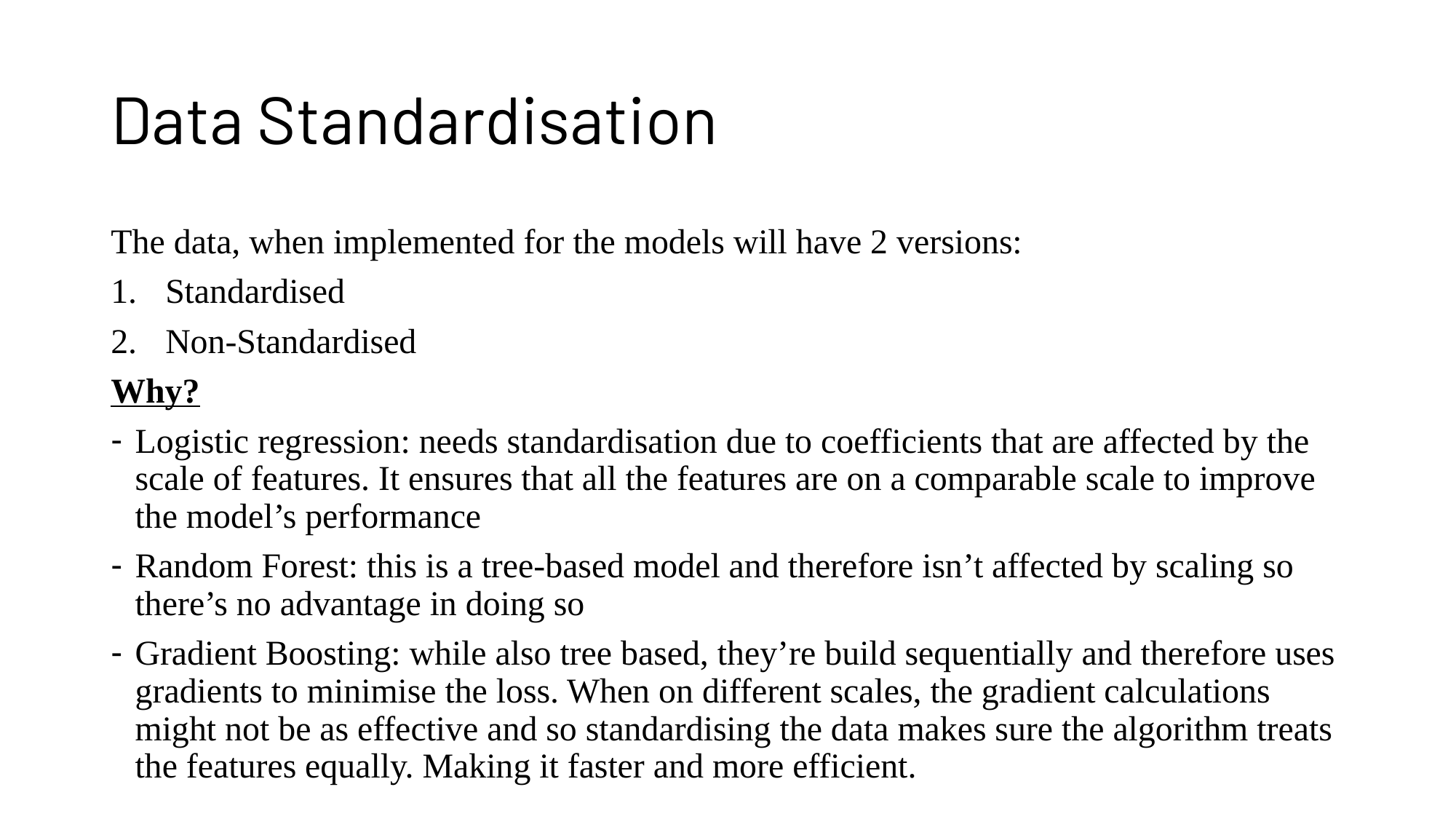

# Data Standardisation
The data, when implemented for the models will have 2 versions:
Standardised
Non-Standardised
Why?
Logistic regression: needs standardisation due to coefficients that are affected by the scale of features. It ensures that all the features are on a comparable scale to improve the model’s performance
Random Forest: this is a tree-based model and therefore isn’t affected by scaling so there’s no advantage in doing so
Gradient Boosting: while also tree based, they’re build sequentially and therefore uses gradients to minimise the loss. When on different scales, the gradient calculations might not be as effective and so standardising the data makes sure the algorithm treats the features equally. Making it faster and more efficient.